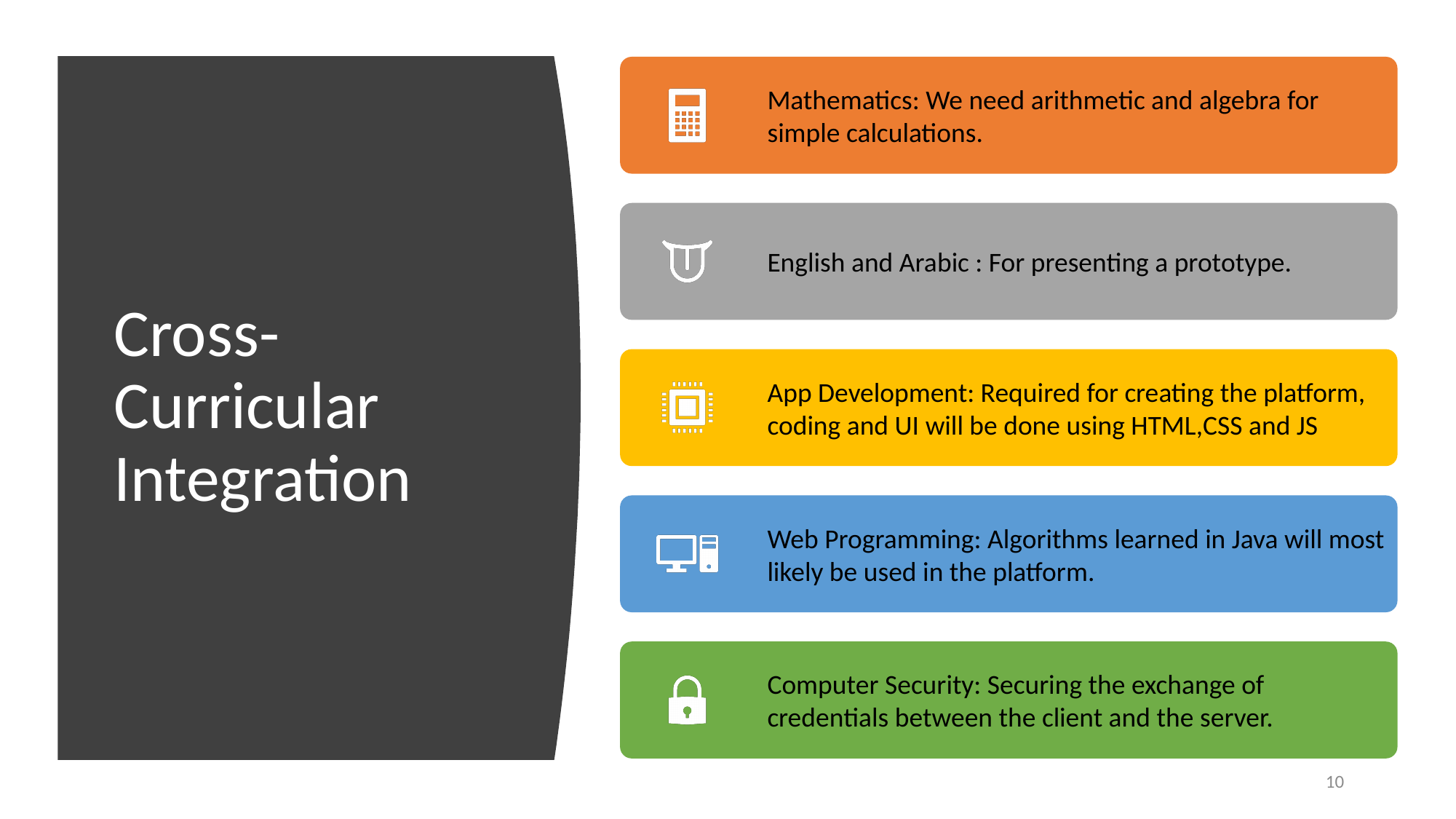

Mathematics: We need arithmetic and algebra for simple calculations.
English and Arabic : For presenting a prototype.
App Development: Required for creating the platform, coding and UI will be done using HTML,CSS and JS
Web Programming: Algorithms learned in Java will most likely be used in the platform.
Computer Security: Securing the exchange of credentials between the client and the server.

# Cross-Curricular Integration
10